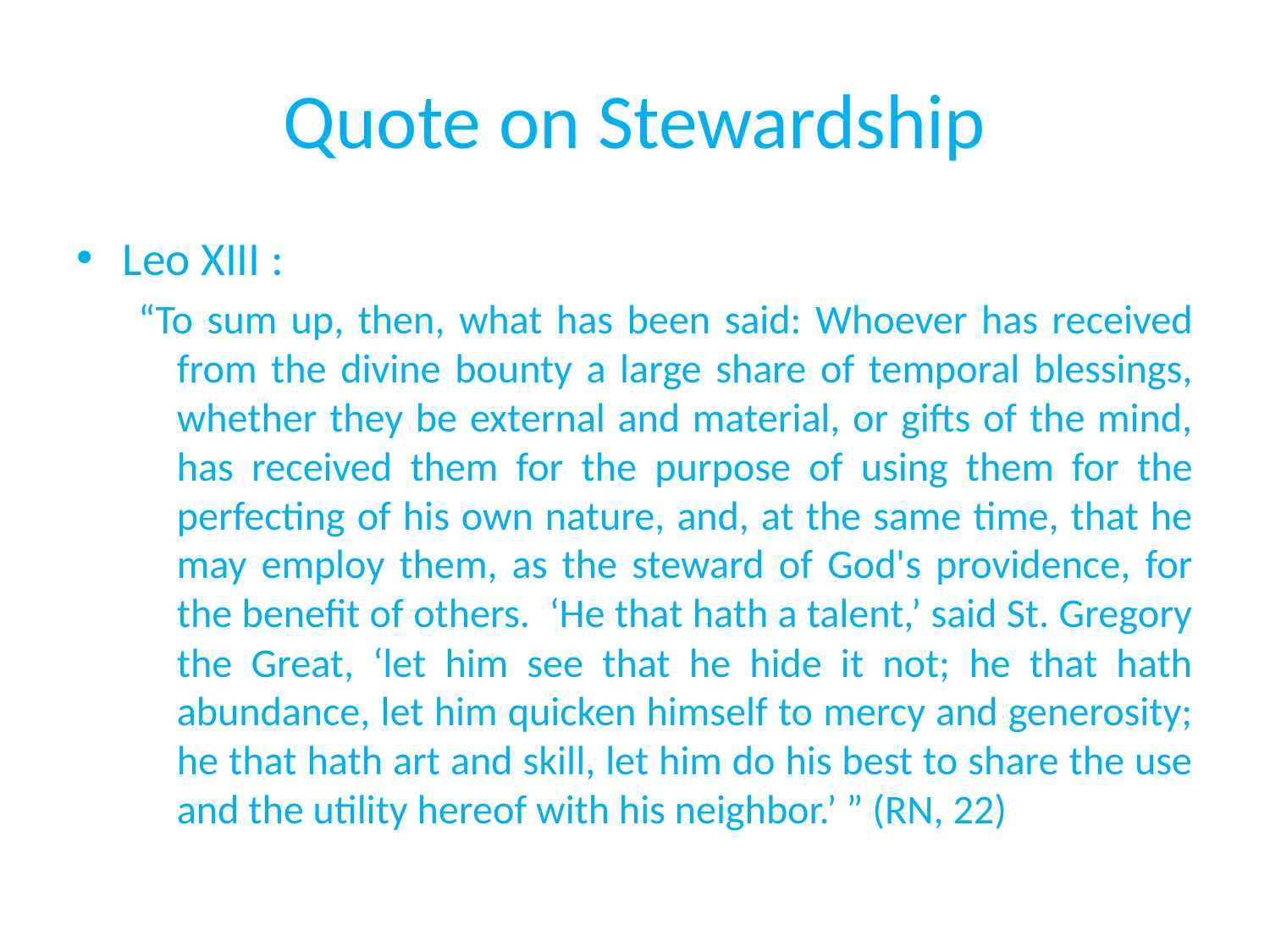

# Quote on Stewardship
Leo XIII :
“To sum up, then, what has been said: Whoever has received from the divine bounty a large share of temporal blessings, whether they be external and material, or gifts of the mind, has received them for the purpose of using them for the perfecting of his own nature, and, at the same time, that he may employ them, as the steward of God's providence, for the benefit of others.  ‘He that hath a talent,’ said St. Gregory the Great, ‘let him see that he hide it not; he that hath abundance, let him quicken himself to mercy and generosity; he that hath art and skill, let him do his best to share the use and the utility hereof with his neighbor.’ ” (RN, 22)